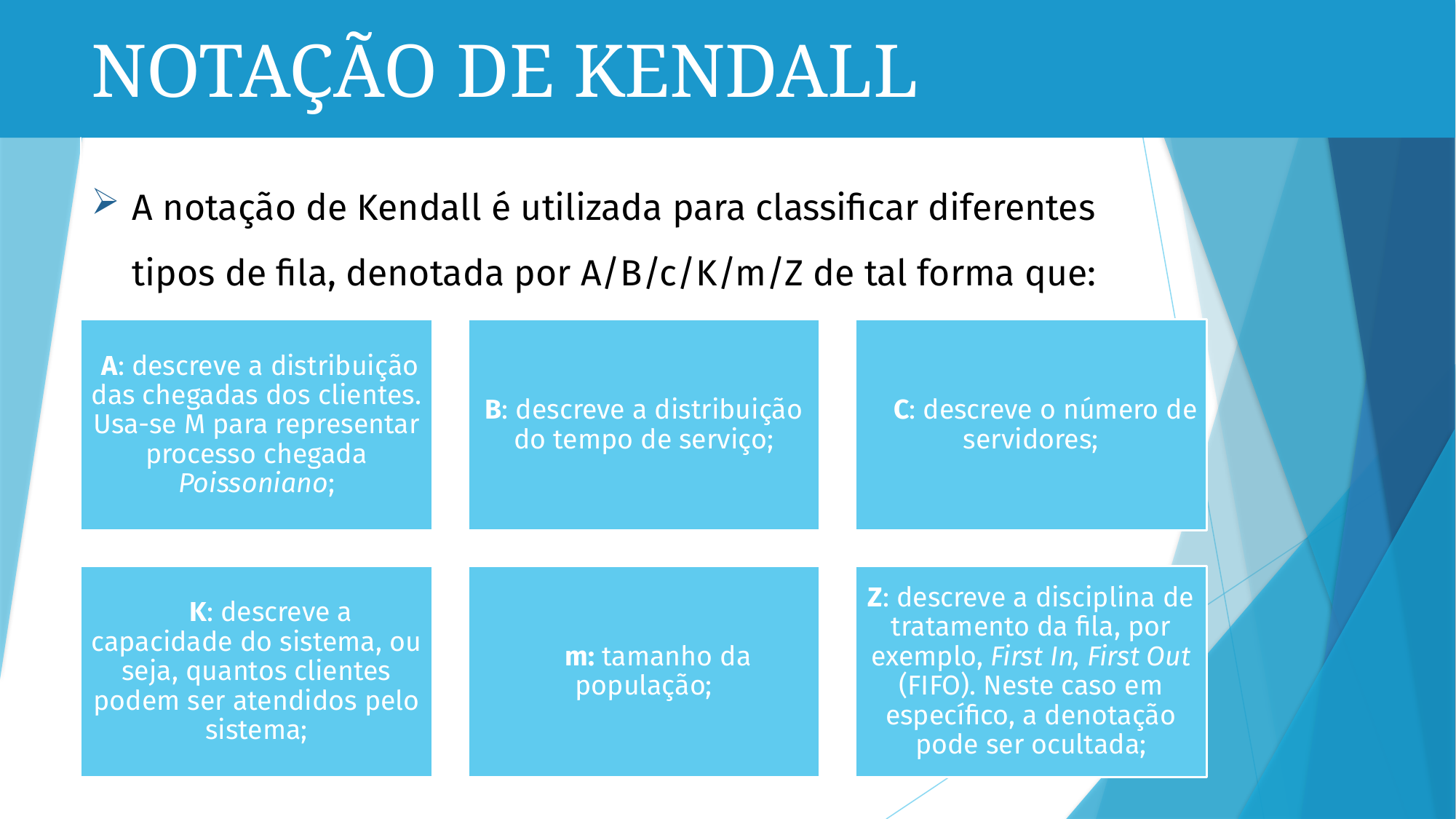

NOTAÇÃO DE KENDALL
A notação de Kendall é utilizada para classificar diferentes tipos de fila, denotada por A/B/c/K/m/Z de tal forma que:
 A: descreve a distribuição das chegadas dos clientes. Usa-se M para representar processo chegada Poissoniano;
B: descreve a distribuição do tempo de serviço;
    C: descreve o número de servidores;
    K: descreve a capacidade do sistema, ou seja, quantos clientes podem ser atendidos pelo sistema;
    m: tamanho da população;
Z: descreve a disciplina de tratamento da fila, por exemplo, First In, First Out (FIFO). Neste caso em específico, a denotação pode ser ocultada;